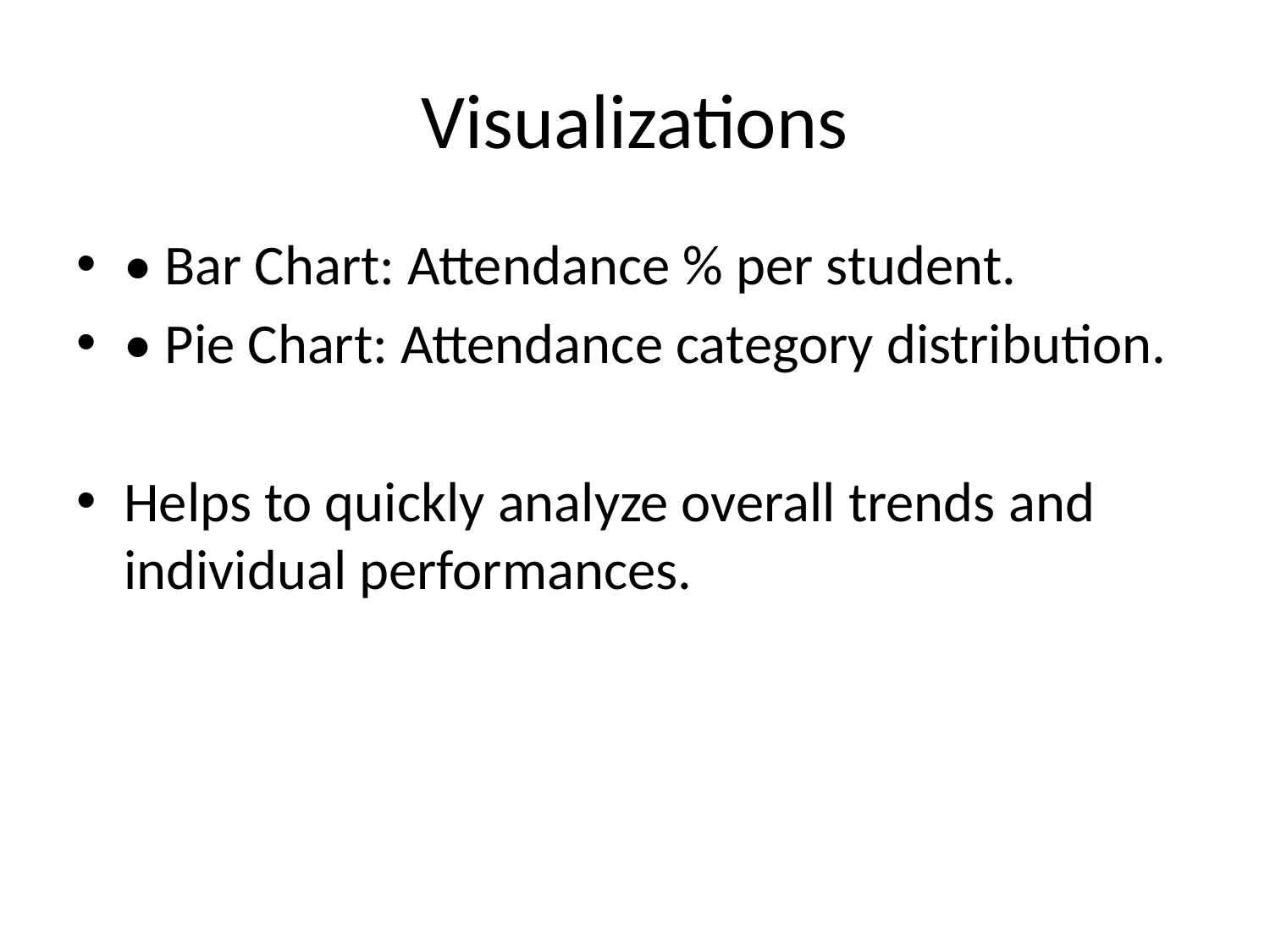

# Visualizations
• Bar Chart: Attendance % per student.
• Pie Chart: Attendance category distribution.

Helps to quickly analyze overall trends and individual performances.